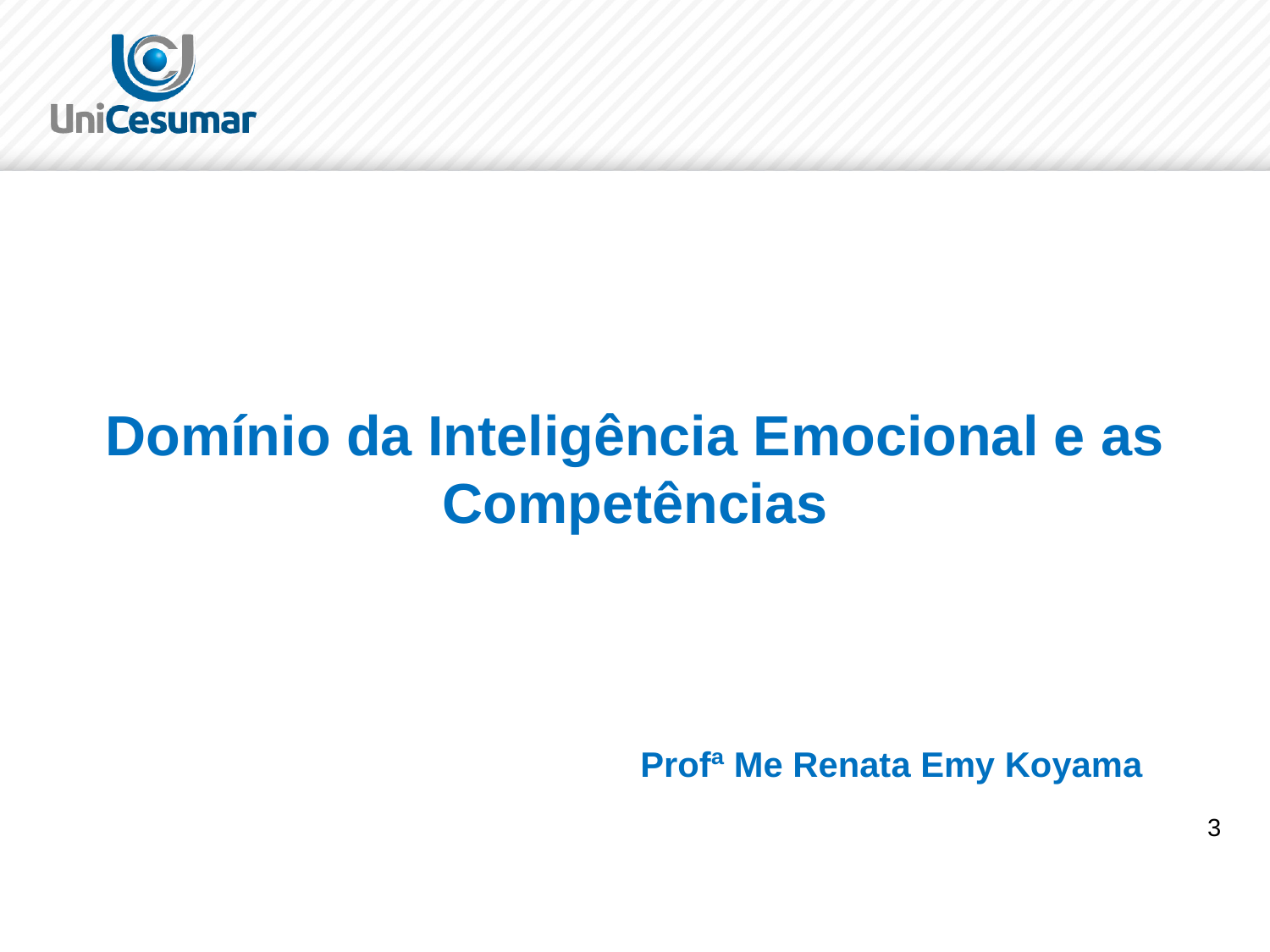

#

Domínio da Inteligência Emocional e as Competências

Profª Me Renata Emy Koyama